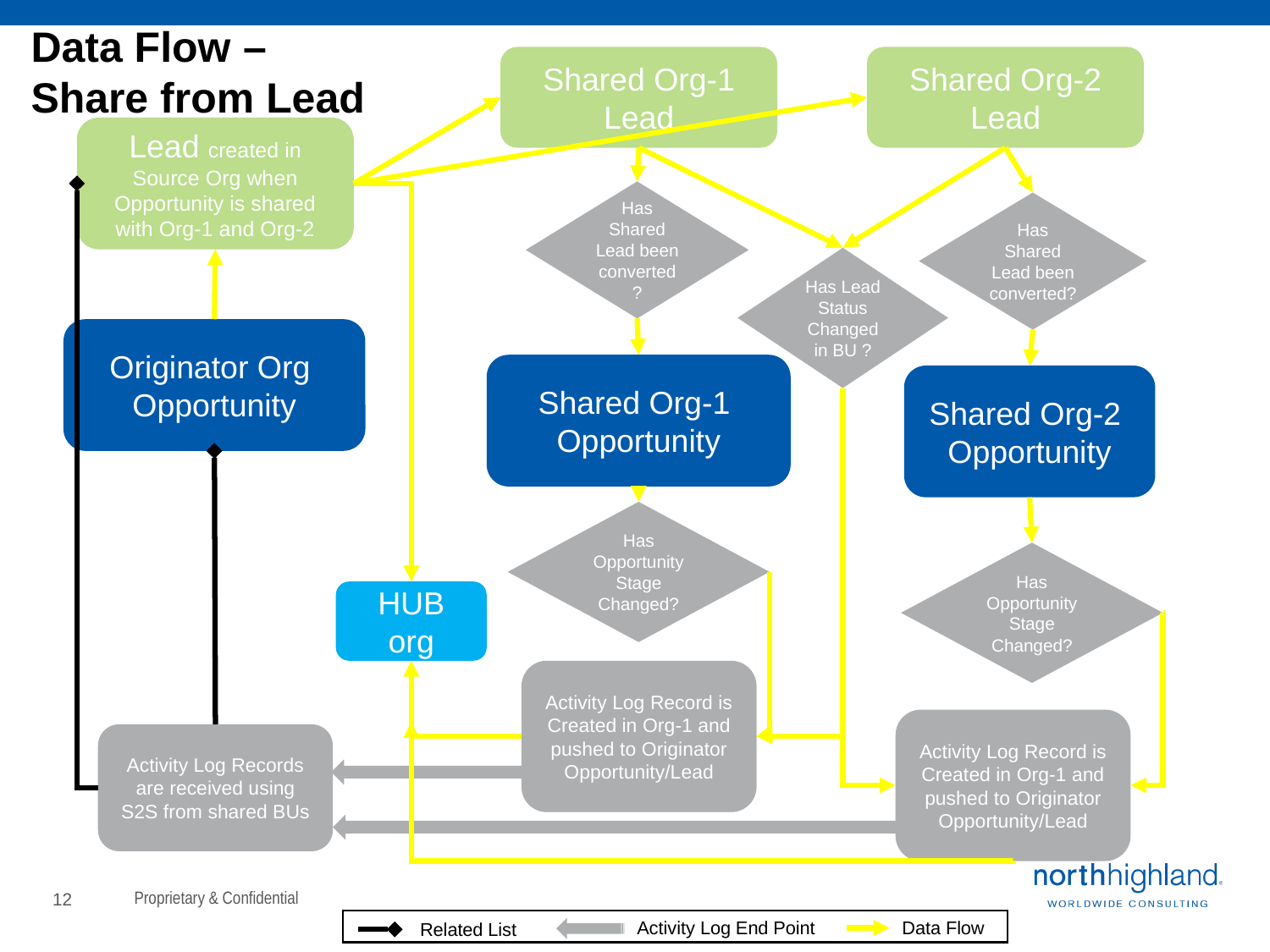

Data Flow – Share from Lead
Shared Org-2 Lead
Shared Org-1 Lead
Lead created in Source Org when Opportunity is shared with Org-1 and Org-2
Has Shared Lead been converted?
Has Shared Lead been converted?
Has Lead Status Changed in BU ?
Originator Org
Opportunity
Shared Org-1
Opportunity
Shared Org-2
Opportunity
Has Opportunity Stage Changed?
Has Opportunity Stage Changed?
HUB org
Activity Log Record is Created in Org-1 and pushed to Originator Opportunity/Lead
Activity Log Record is Created in Org-1 and pushed to Originator Opportunity/Lead
Activity Log Records are received using S2S from shared BUs

Data Flow
Activity Log End Point

Related List